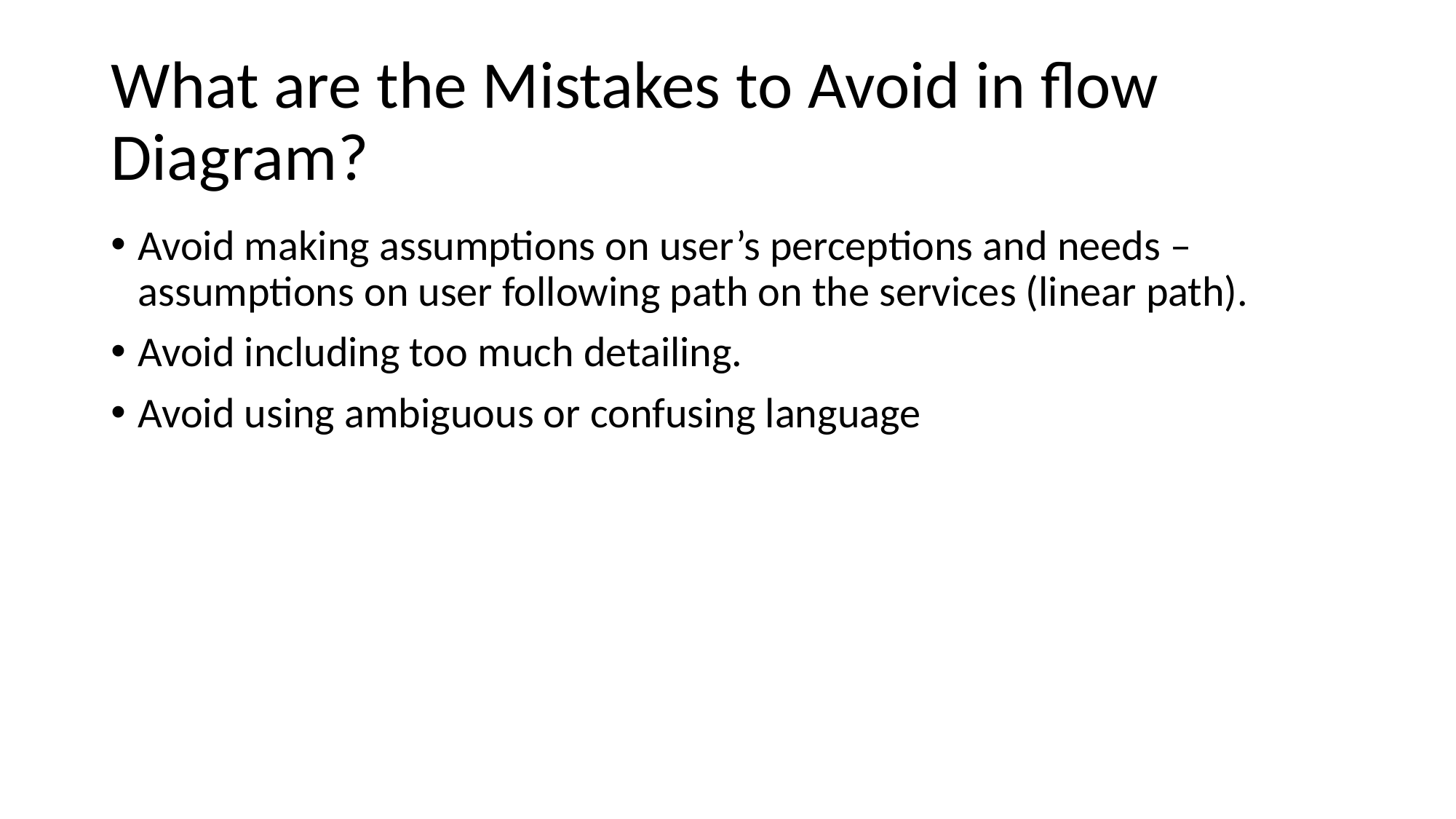

# What are the Mistakes to Avoid in flow Diagram?
Avoid making assumptions on user’s perceptions and needs – assumptions on user following path on the services (linear path).
Avoid including too much detailing.
Avoid using ambiguous or confusing language